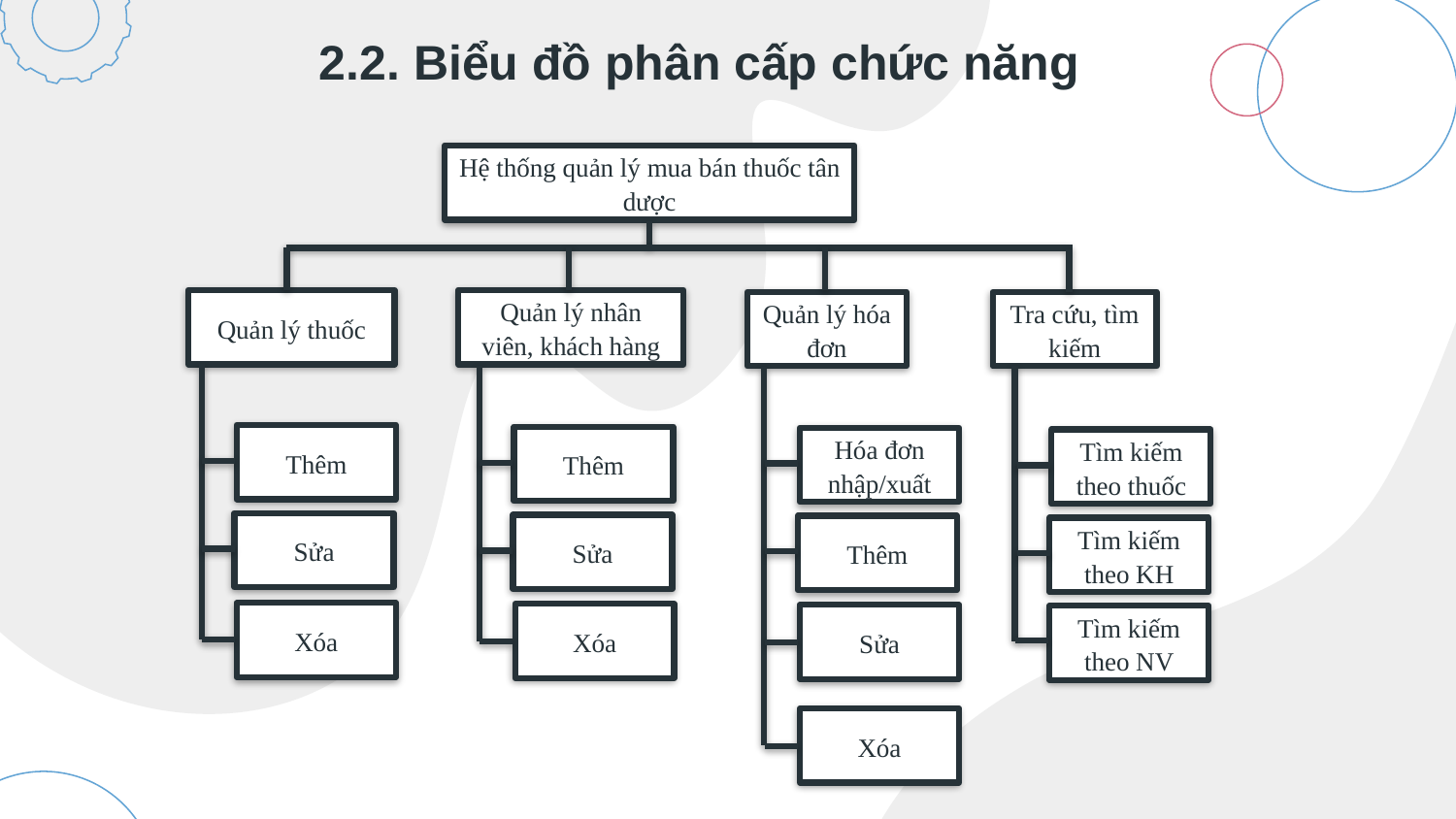

# 2.2. Biểu đồ phân cấp chức năng
Hệ thống quản lý mua bán thuốc tân dược
Quản lý thuốc
Quản lý nhân viên, khách hàng
Quản lý hóa đơn
Tra cứu, tìm kiếm
Thêm
Thêm
Hóa đơn nhập/xuất
Tìm kiếm theo thuốc
Sửa
Sửa
Thêm
Tìm kiếm theo KH
Xóa
Xóa
Sửa
Tìm kiếm theo NV
Xóa